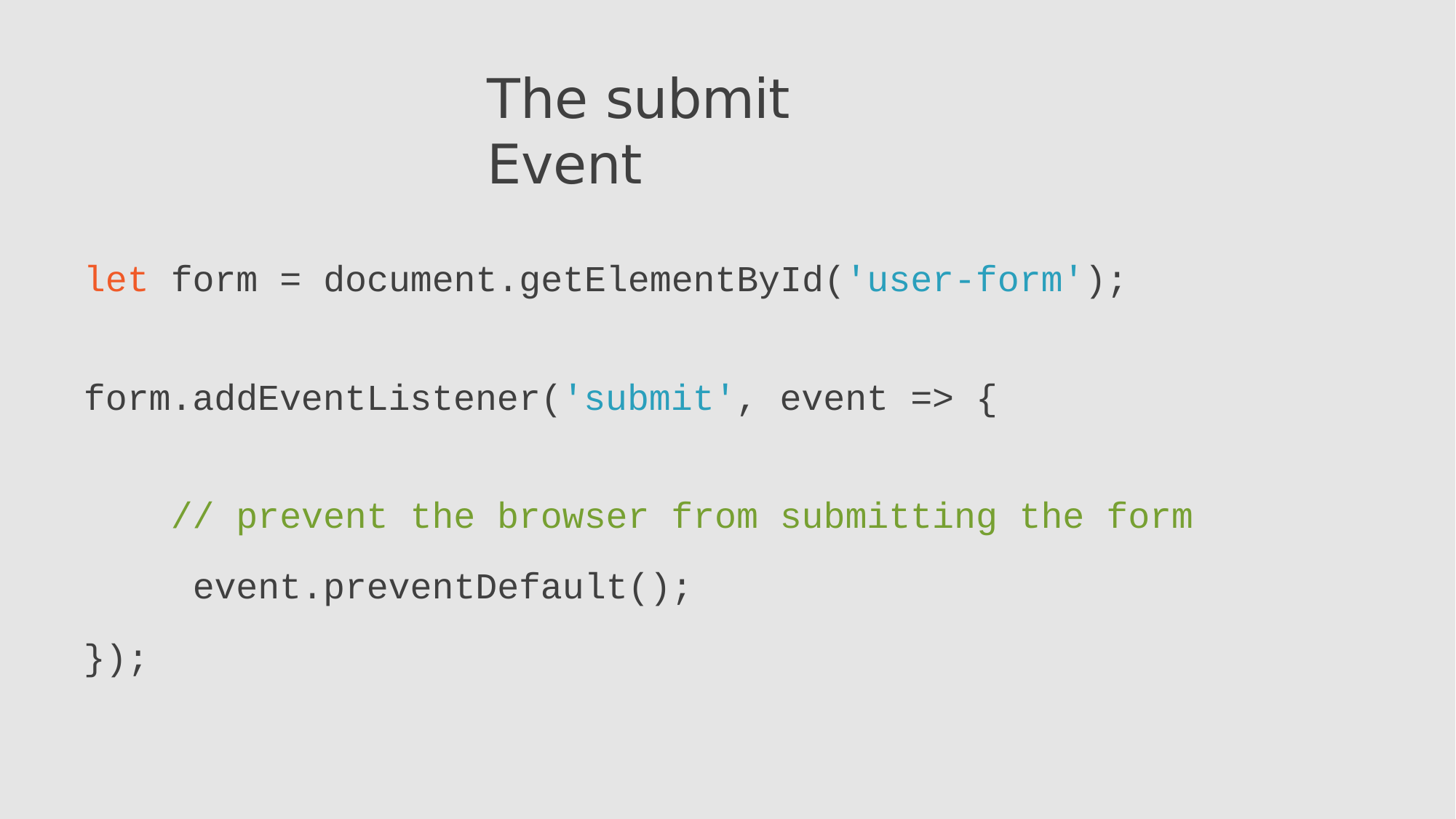

# The submit Event
let form = document.getElementById('user-form');

form.addEventListener('submit', event => {

// prevent the browser from submitting the form  event.preventDefault();
});
6